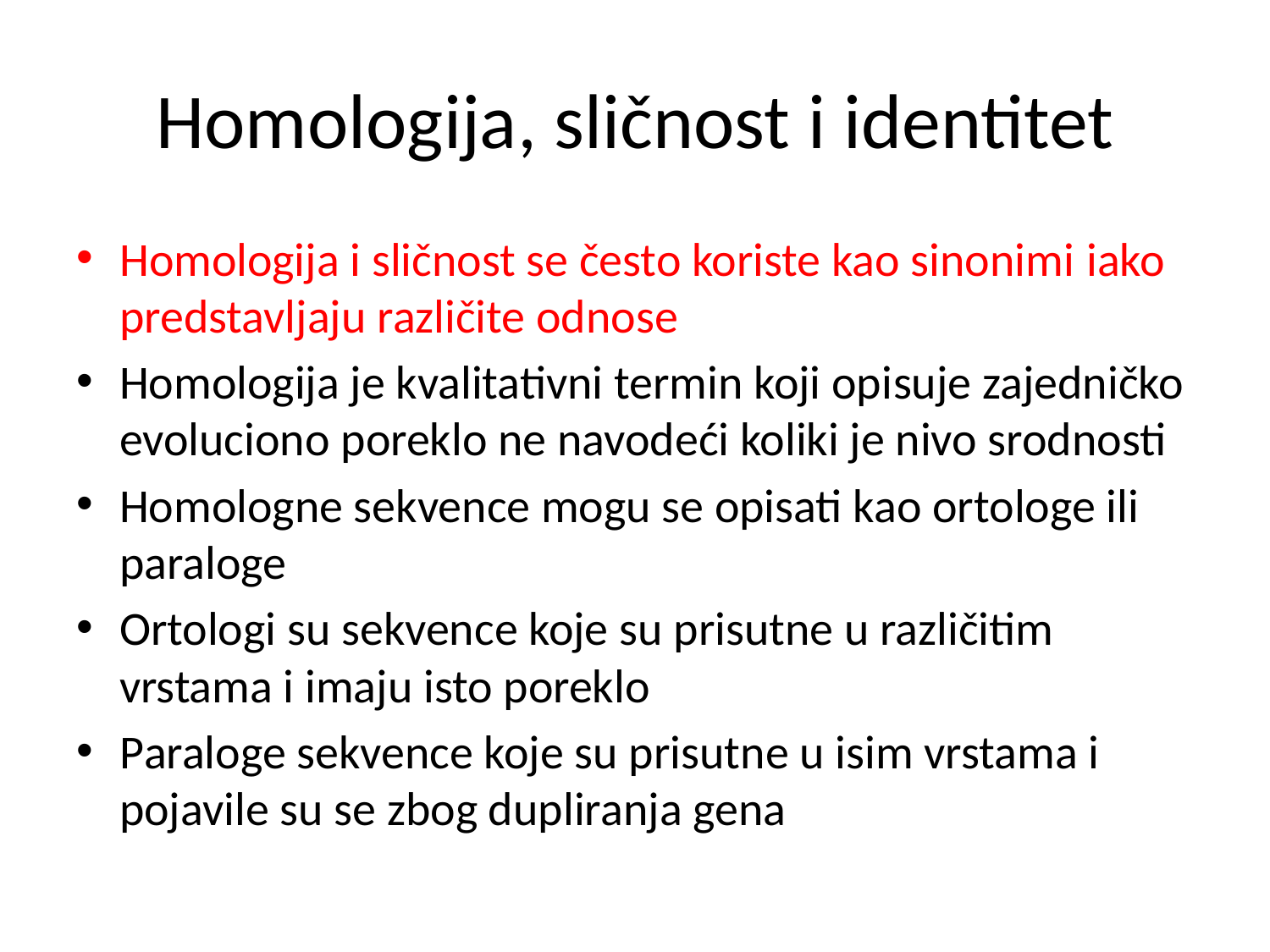

# Homologija, sličnost i identitet
Homologija i sličnost se često koriste kao sinonimi iako predstavljaju različite odnose
Homologija je kvalitativni termin koji opisuje zajedničko evoluciono poreklo ne navodeći koliki je nivo srodnosti
Homologne sekvence mogu se opisati kao ortologe ili paraloge
Ortologi su sekvence koje su prisutne u različitim vrstama i imaju isto poreklo
Paraloge sekvence koje su prisutne u isim vrstama i pojavile su se zbog dupliranja gena